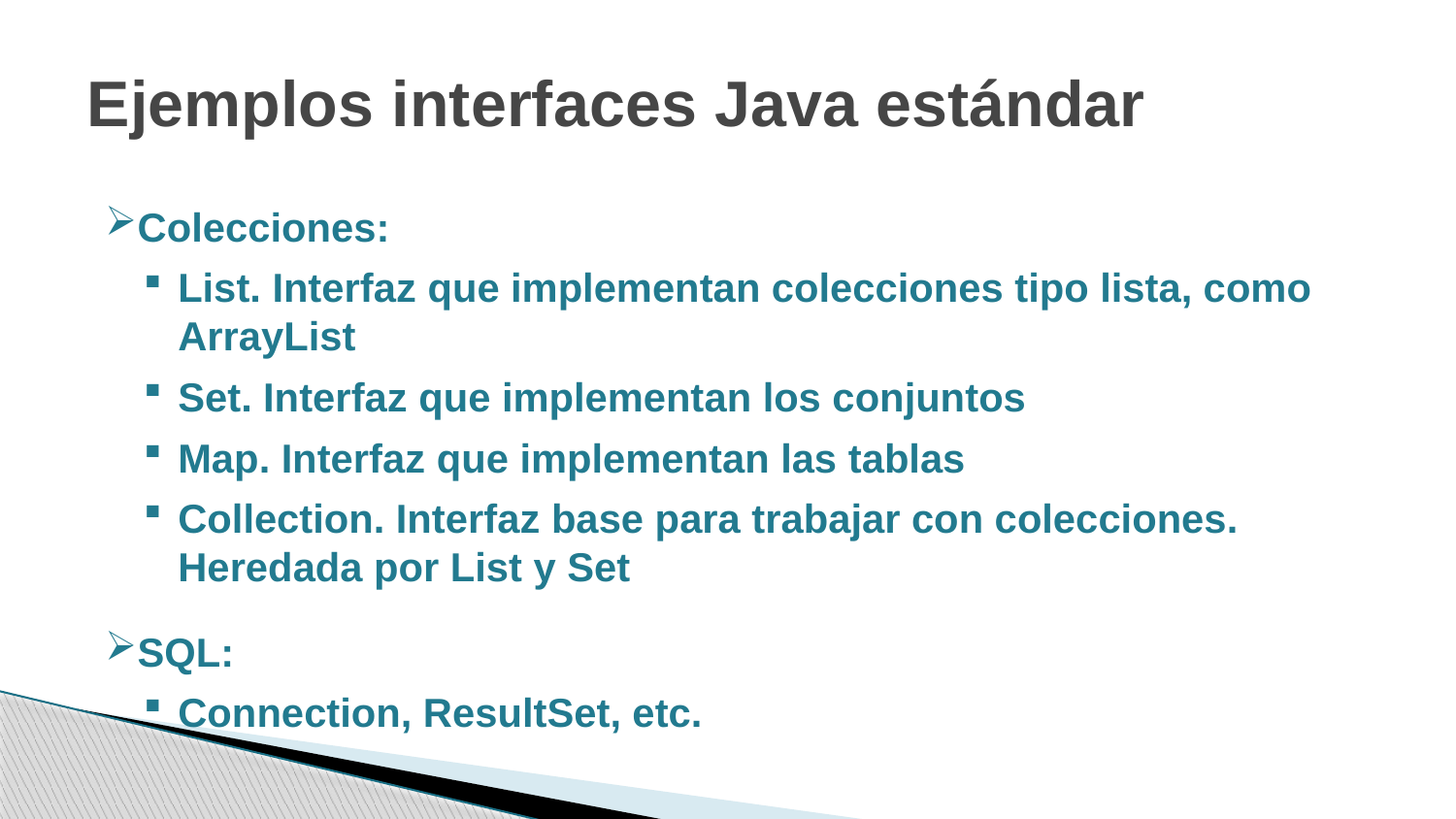

# Ejemplos interfaces Java estándar
Colecciones:
List. Interfaz que implementan colecciones tipo lista, como ArrayList
Set. Interfaz que implementan los conjuntos
Map. Interfaz que implementan las tablas
Collection. Interfaz base para trabajar con colecciones. Heredada por List y Set
SQL:
Connection, ResultSet, etc.